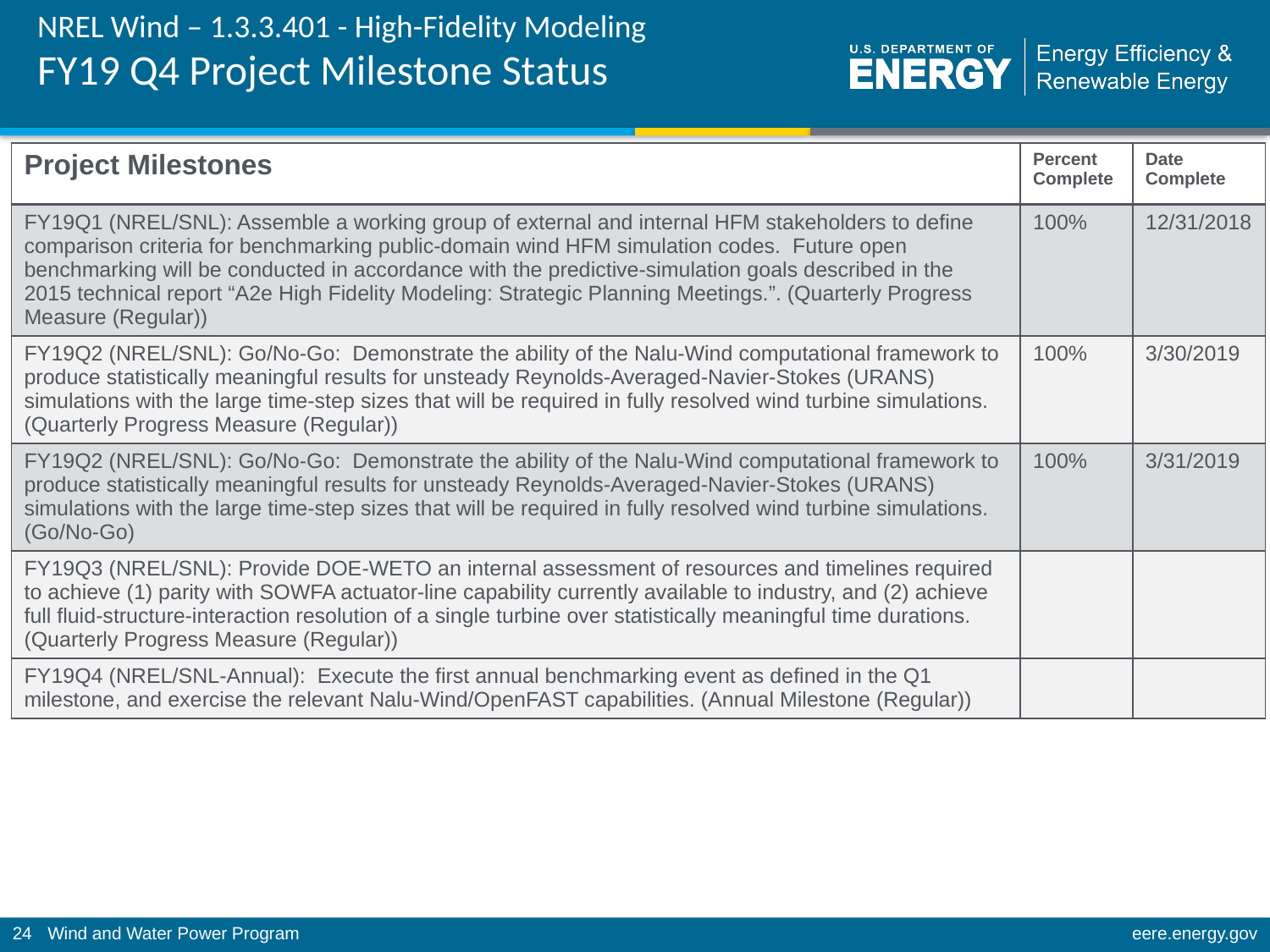

# NREL Wind – 1.3.3.401 - High-Fidelity Modeling FY19 Q4 Project Milestone Status

| Project Milestones | Percent Complete | Date Complete |
| --- | --- | --- |
| FY19Q1 (NREL/SNL): Assemble a working group of external and internal HFM stakeholders to define comparison criteria for benchmarking public-domain wind HFM simulation codes.  Future open benchmarking will be conducted in accordance with the predictive-simulation goals described in the 2015 technical report “A2e High Fidelity Modeling: Strategic Planning Meetings.”. (Quarterly Progress Measure (Regular)) | 100% | 12/31/2018 |
| FY19Q2 (NREL/SNL): Go/No-Go:  Demonstrate the ability of the Nalu-Wind computational framework to produce statistically meaningful results for unsteady Reynolds-Averaged-Navier-Stokes (URANS) simulations with the large time-step sizes that will be required in fully resolved wind turbine simulations. (Quarterly Progress Measure (Regular)) | 100% | 3/30/2019 |
| FY19Q2 (NREL/SNL): Go/No-Go:  Demonstrate the ability of the Nalu-Wind computational framework to produce statistically meaningful results for unsteady Reynolds-Averaged-Navier-Stokes (URANS) simulations with the large time-step sizes that will be required in fully resolved wind turbine simulations. (Go/No-Go) | 100% | 3/31/2019 |
| FY19Q3 (NREL/SNL): Provide DOE-WETO an internal assessment of resources and timelines required to achieve (1) parity with SOWFA actuator-line capability currently available to industry, and (2) achieve full fluid-structure-interaction resolution of a single turbine over statistically meaningful time durations. (Quarterly Progress Measure (Regular)) |  |  |
| FY19Q4 (NREL/SNL-Annual): Execute the first annual benchmarking event as defined in the Q1 milestone, and exercise the relevant Nalu-Wind/OpenFAST capabilities. (Annual Milestone (Regular)) |  |  |